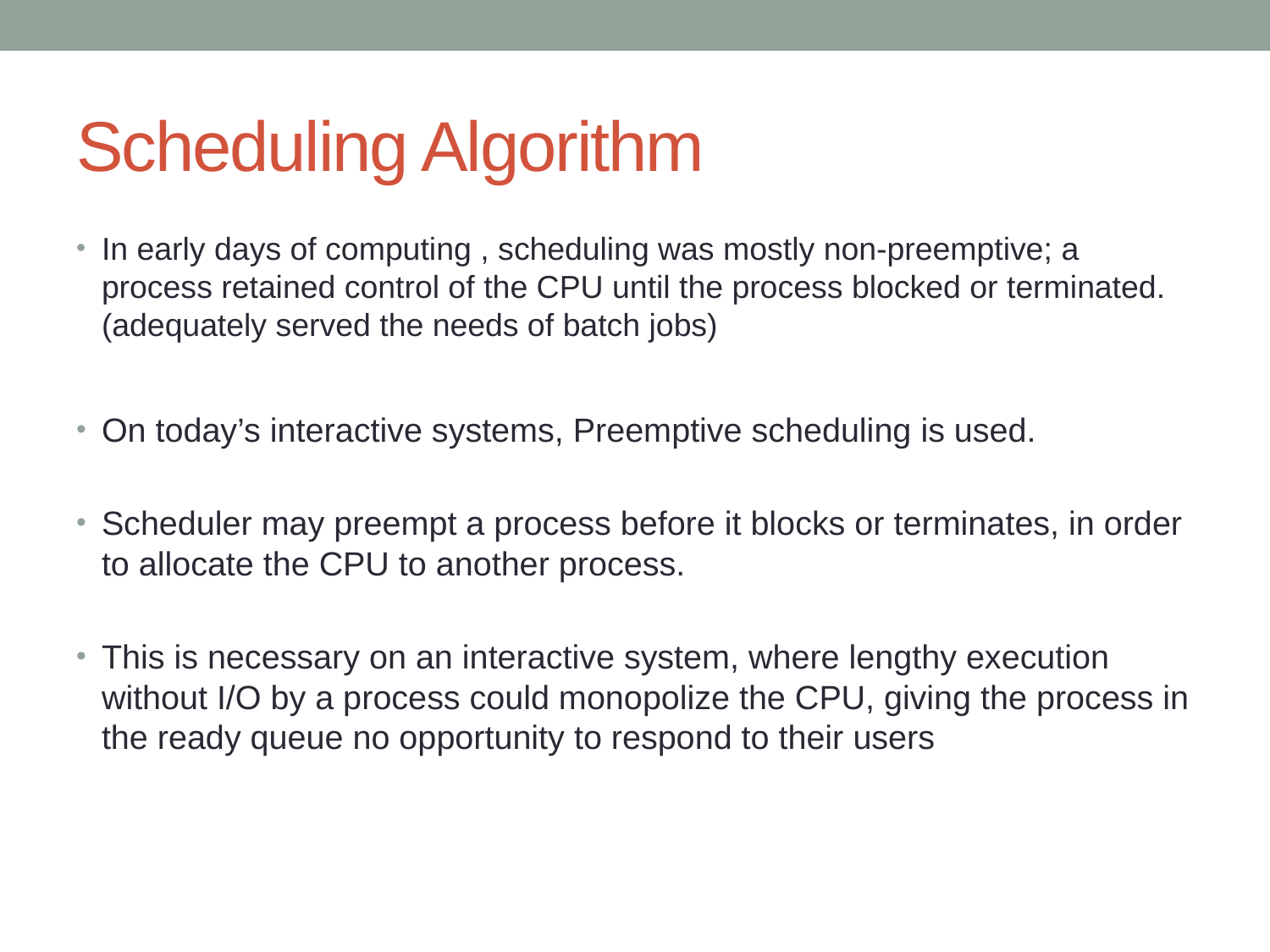

# Scheduling Algorithm
In early days of computing , scheduling was mostly non-preemptive; a process retained control of the CPU until the process blocked or terminated.(adequately served the needs of batch jobs)

On today’s interactive systems, Preemptive scheduling is used.

Scheduler may preempt a process before it blocks or terminates, in order to allocate the CPU to another process.

This is necessary on an interactive system, where lengthy execution without I/O by a process could monopolize the CPU, giving the process in the ready queue no opportunity to respond to their users